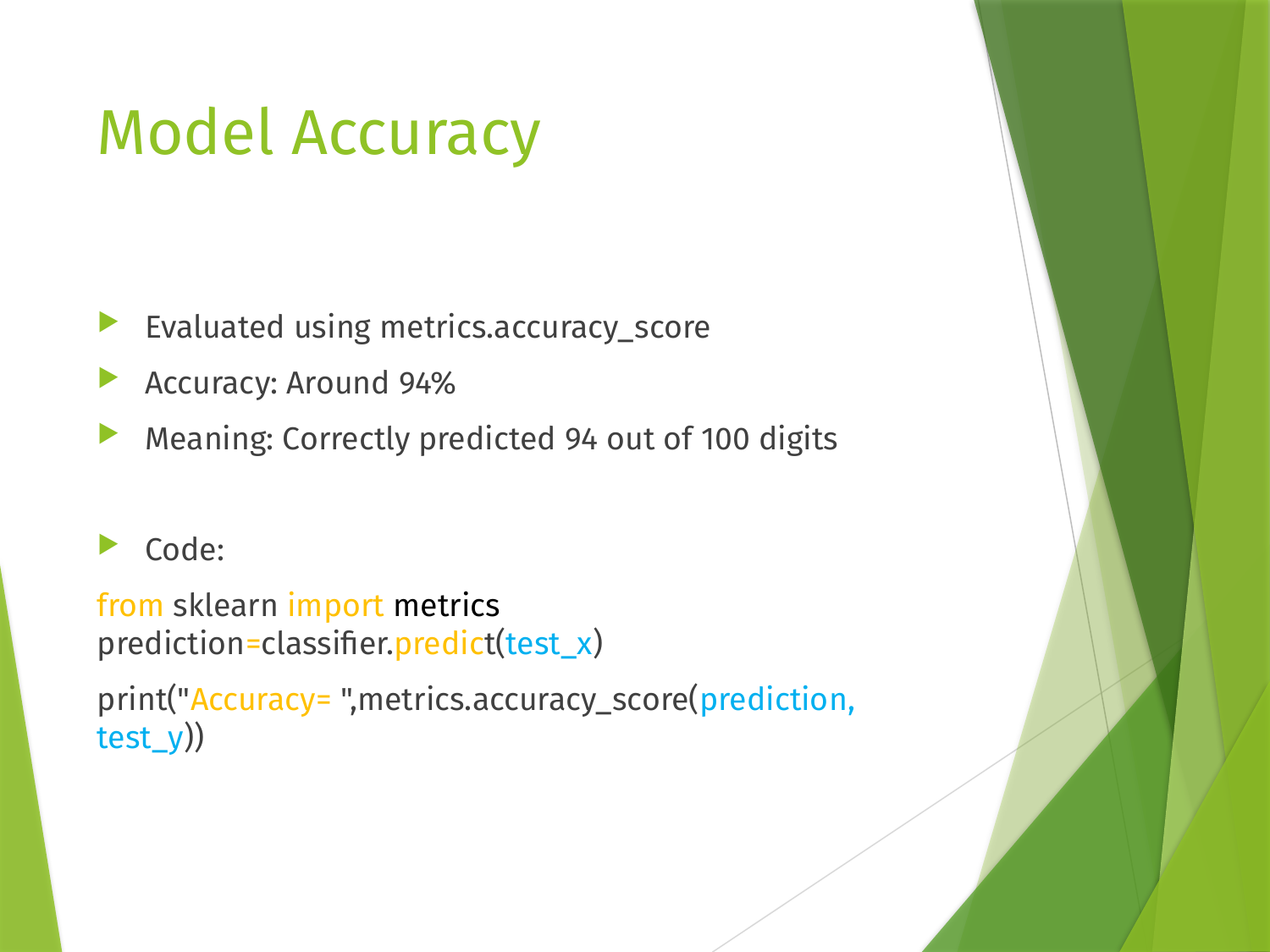

# Model Accuracy
Evaluated using metrics.accuracy_score
Accuracy: Around 94%
Meaning: Correctly predicted 94 out of 100 digits

Code:
from sklearn import metrics prediction=classifier.predict(test_x)
print("Accuracy= ",metrics.accuracy_score(prediction, test_y))